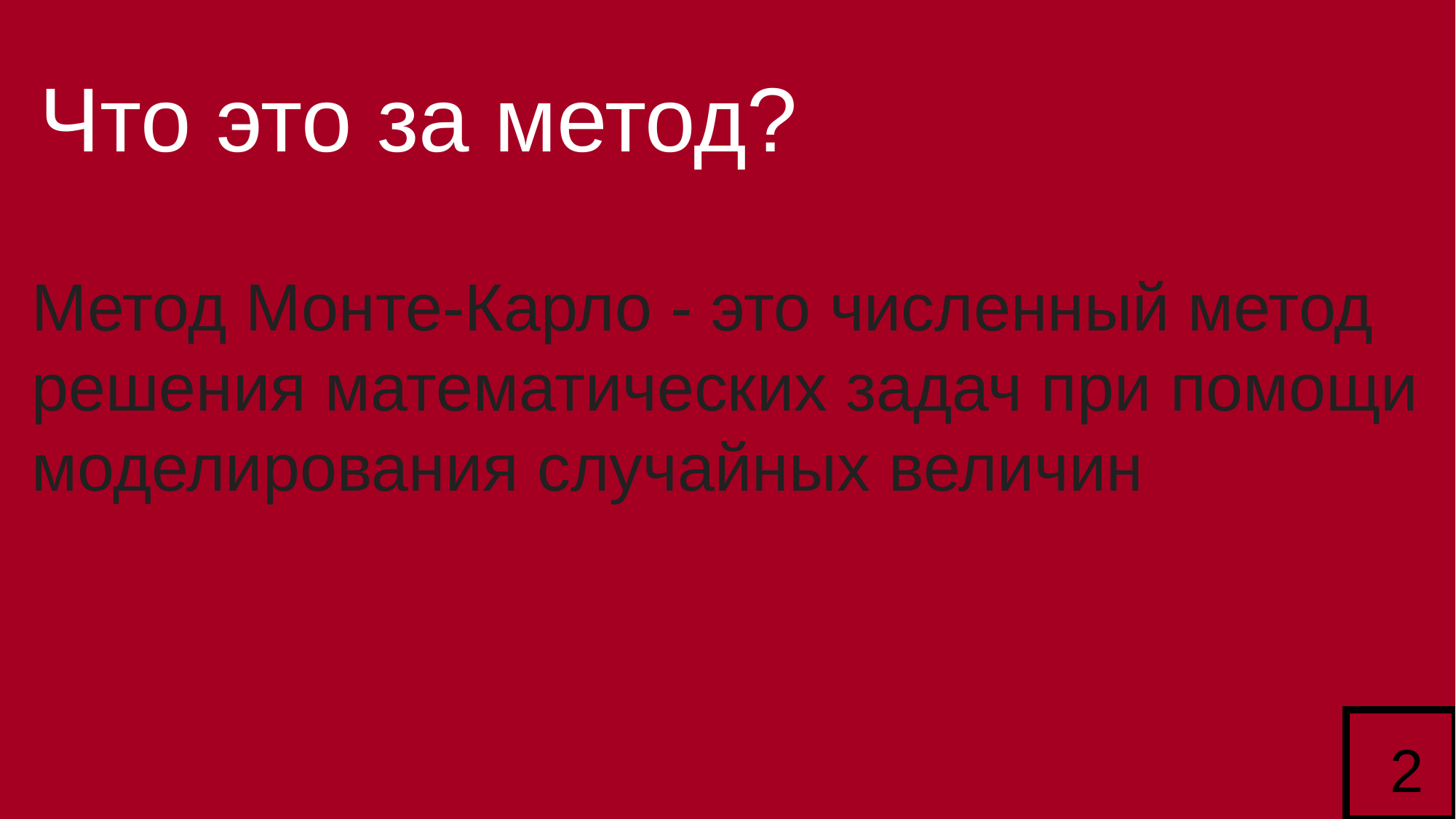

# Что это за метод?
Метод Монте-Карло - это численный метод решения математических задач при помощи моделирования случайных величин

2